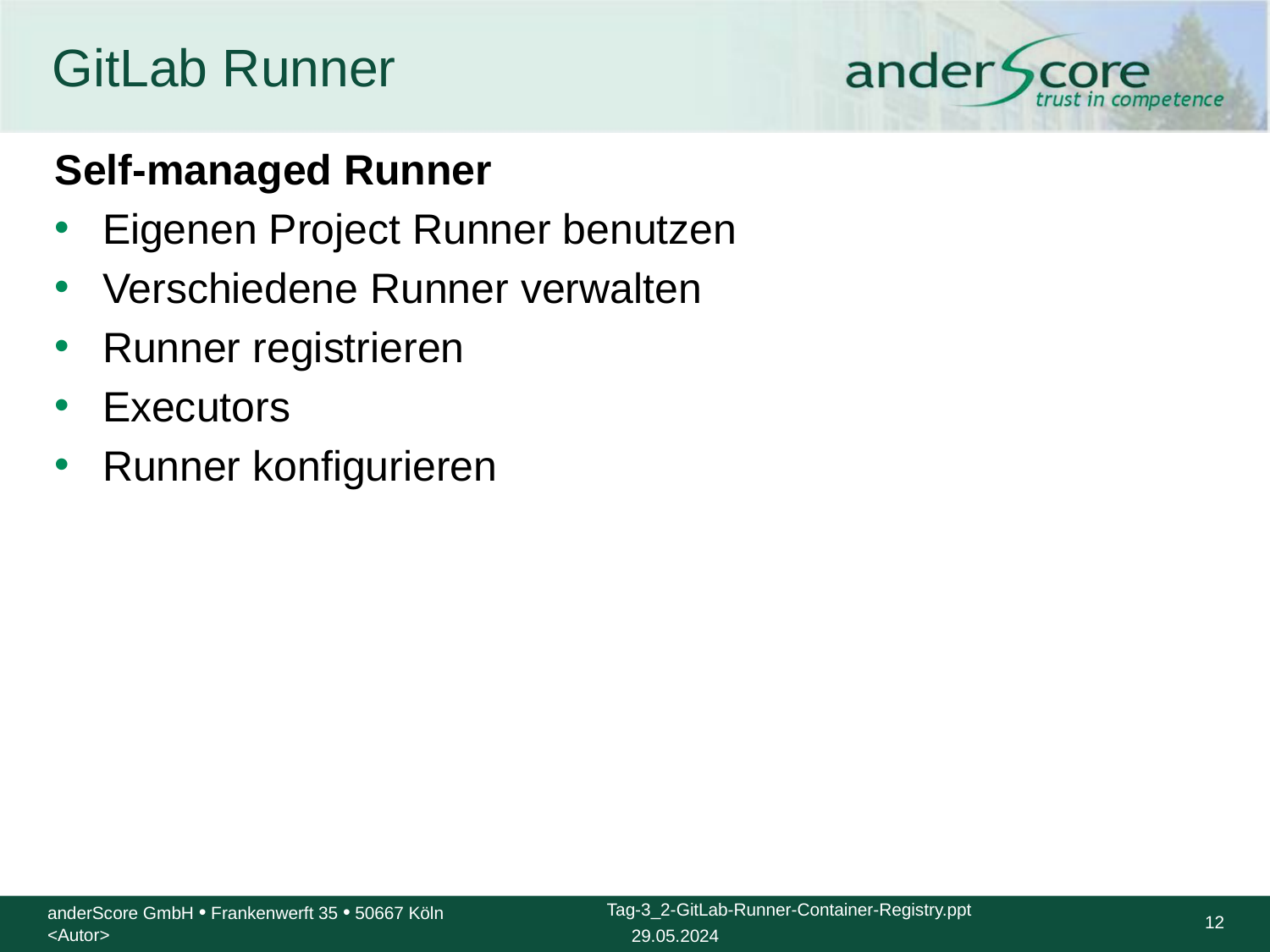

# GitLab Runner
Self-managed Runner
Eigenen Project Runner benutzen
Verschiedene Runner verwalten
Runner registrieren
Executors
Runner konfigurieren